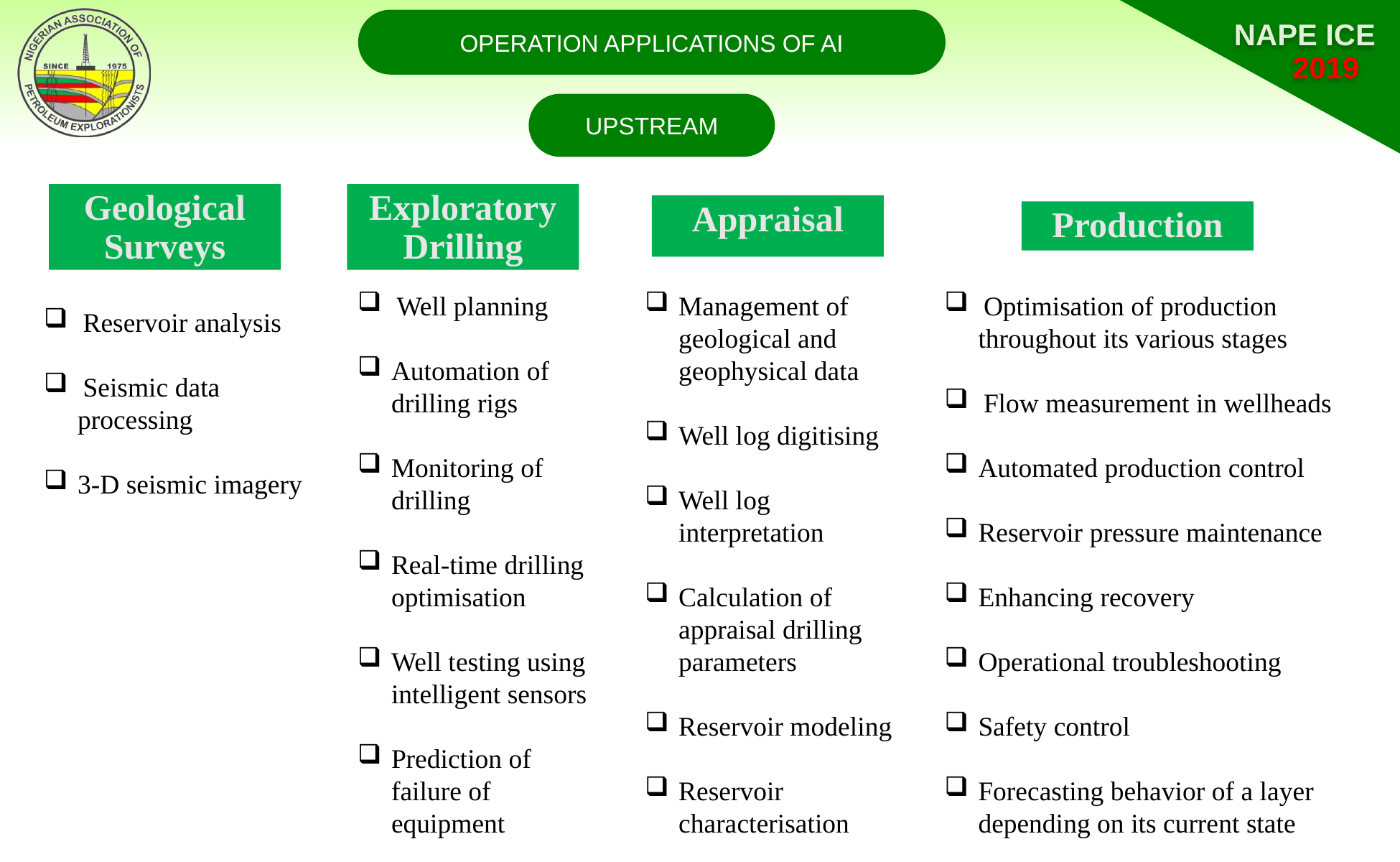

OPERATION APPLICATIONS OF AI
UPSTREAM
Geological Surveys
Exploratory Drilling
Appraisal
Production
 Well planning
Automation of
drilling rigs
Monitoring of
drilling
Real-time drilling
optimisation
Well testing using
intelligent sensors
Prediction of
failure of
equipment
Management of
geological and
geophysical data
Well log digitising
Well log
interpretation
Calculation of
appraisal drilling
parameters

Reservoir modeling
Reservoir
characterisation
 Optimisation of production
throughout its various stages
 Flow measurement in wellheads
Automated production control
Reservoir pressure maintenance
Enhancing recovery
Operational troubleshooting
Safety control
Forecasting behavior of a layer depending on its current state
 Reservoir analysis
 Seismic data
processing
3-D seismic imagery